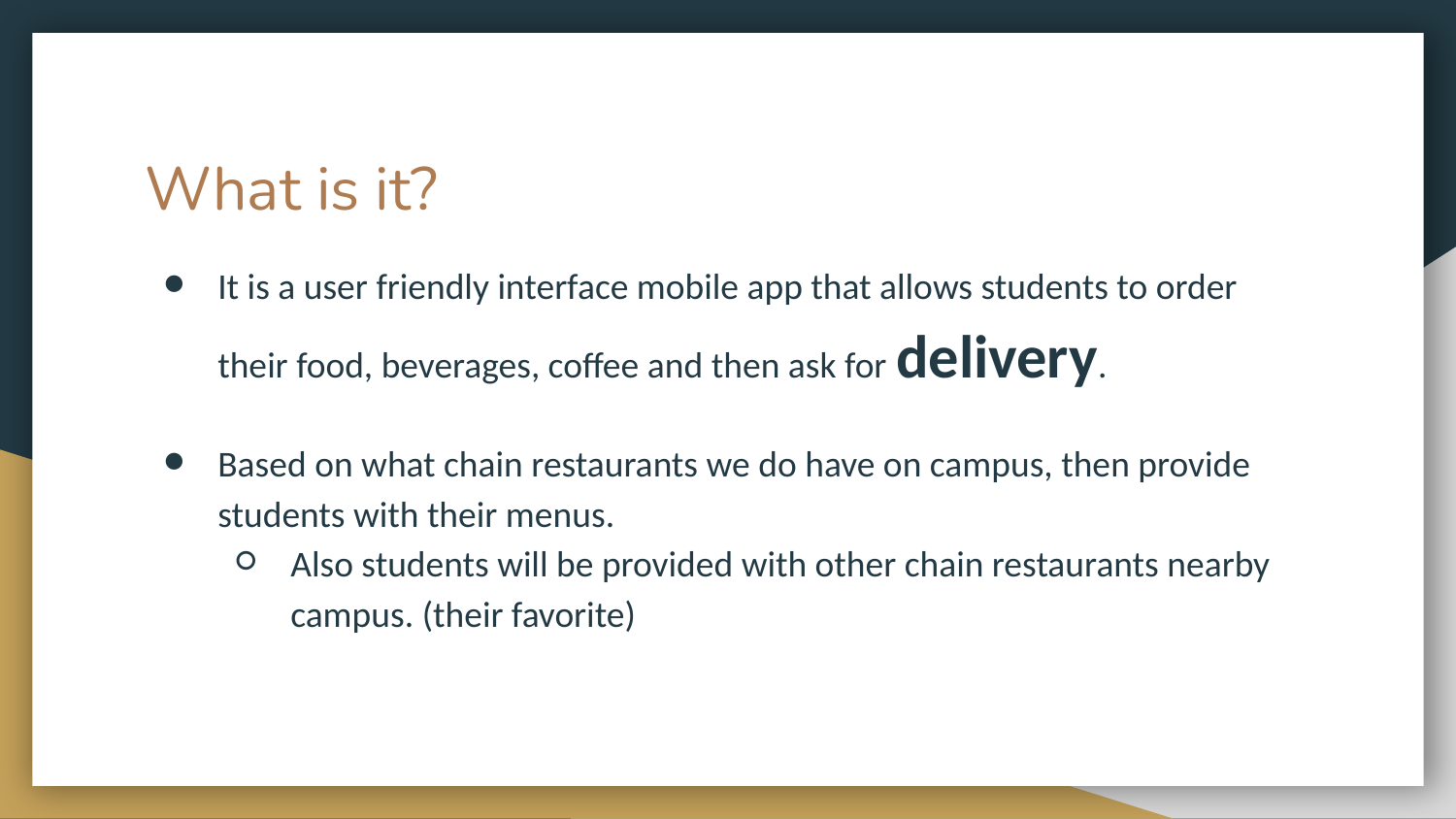

# What is it?
It is a user friendly interface mobile app that allows students to order their food, beverages, coffee and then ask for delivery.
Based on what chain restaurants we do have on campus, then provide students with their menus.
Also students will be provided with other chain restaurants nearby campus. (their favorite)